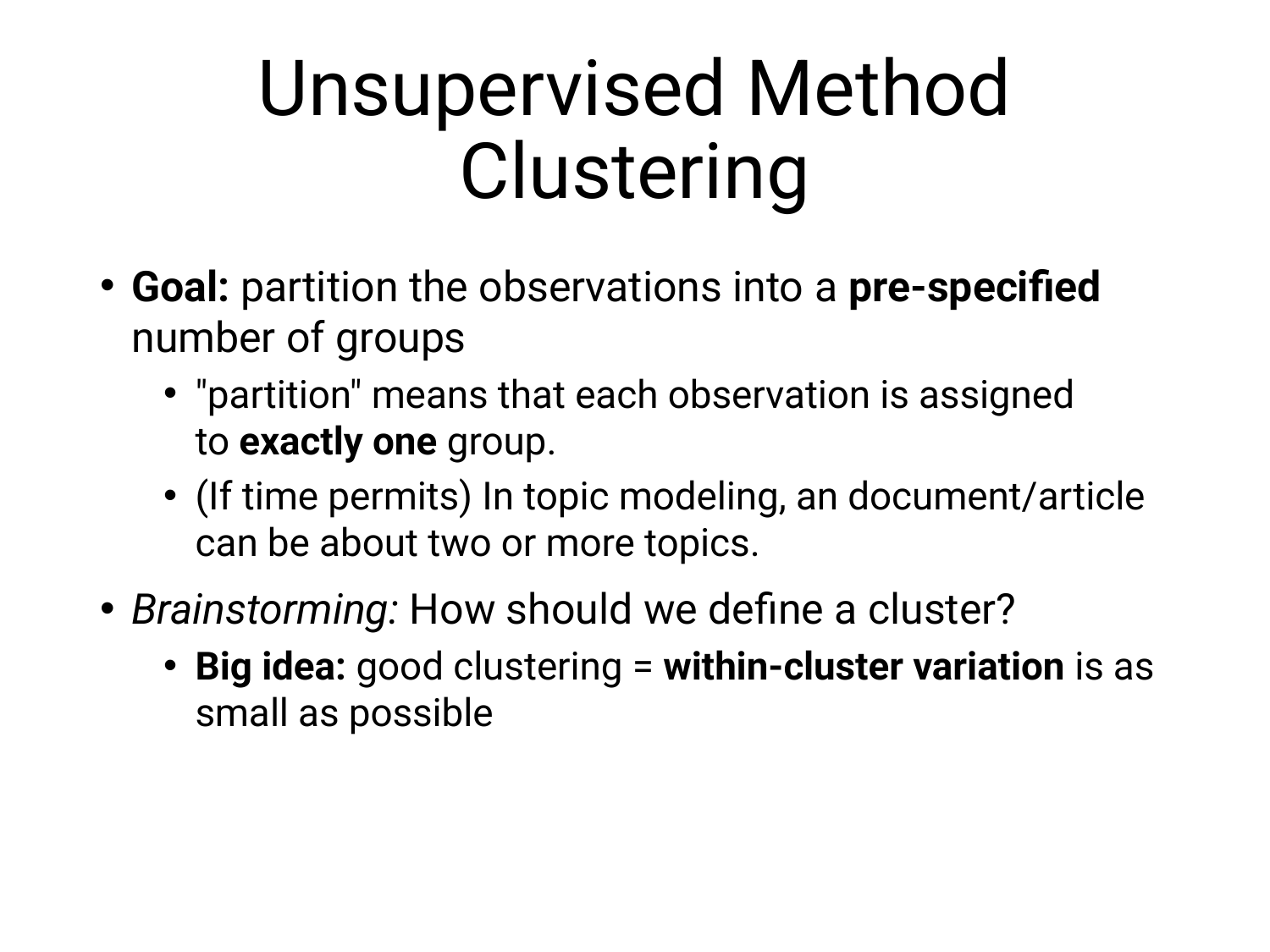

# Unsupervised Method Clustering
Goal: partition the observations into a pre-specified number of groups
"partition" means that each observation is assigned to exactly one group.
(If time permits) In topic modeling, an document/article can be about two or more topics.
Brainstorming: How should we define a cluster?
Big idea: good clustering = within-cluster variation is as small as possible